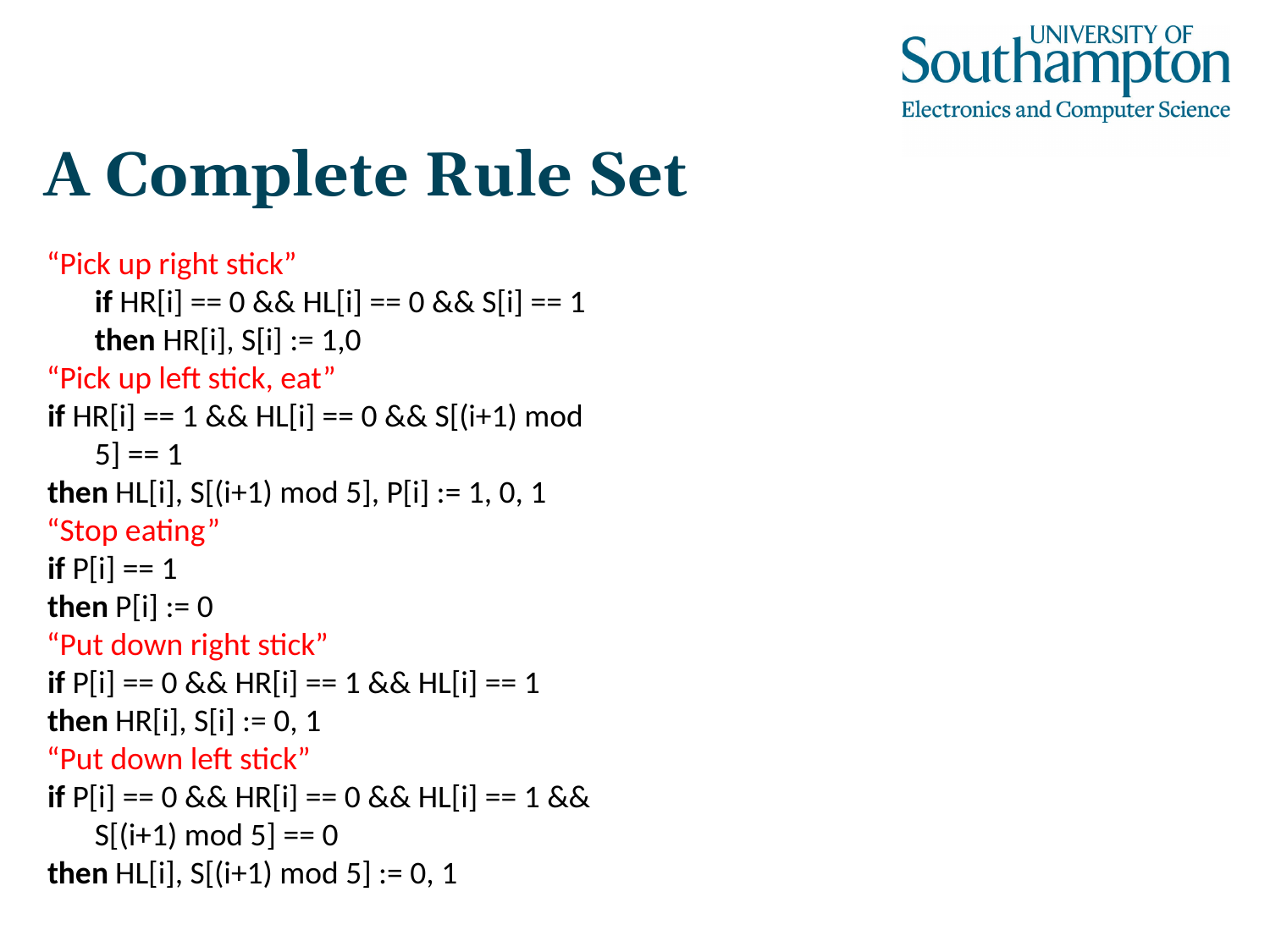

# A Complete Rule Set
“Pick up right stick”
if HR[i] == 0 && HL[i] == 0 && S[i] == 1
then HR[i], S[i] := 1,0
“Pick up left stick, eat”
if HR[i] == 1 && HL[i] == 0 && S[(i+1) mod 5] == 1
then HL[i], S[(i+1) mod 5], P[i] := 1, 0, 1
“Stop eating”
if P[i] == 1
then P[i] := 0
“Put down right stick”
if P[i] == 0 && HR[i] == 1 && HL[i] == 1
then HR[i], S[i] := 0, 1
“Put down left stick”
if P[i] == 0 && HR[i] == 0 && HL[i] == 1 && S[(i+1) mod 5] == 0
then HL[i], S[(i+1) mod 5] := 0, 1